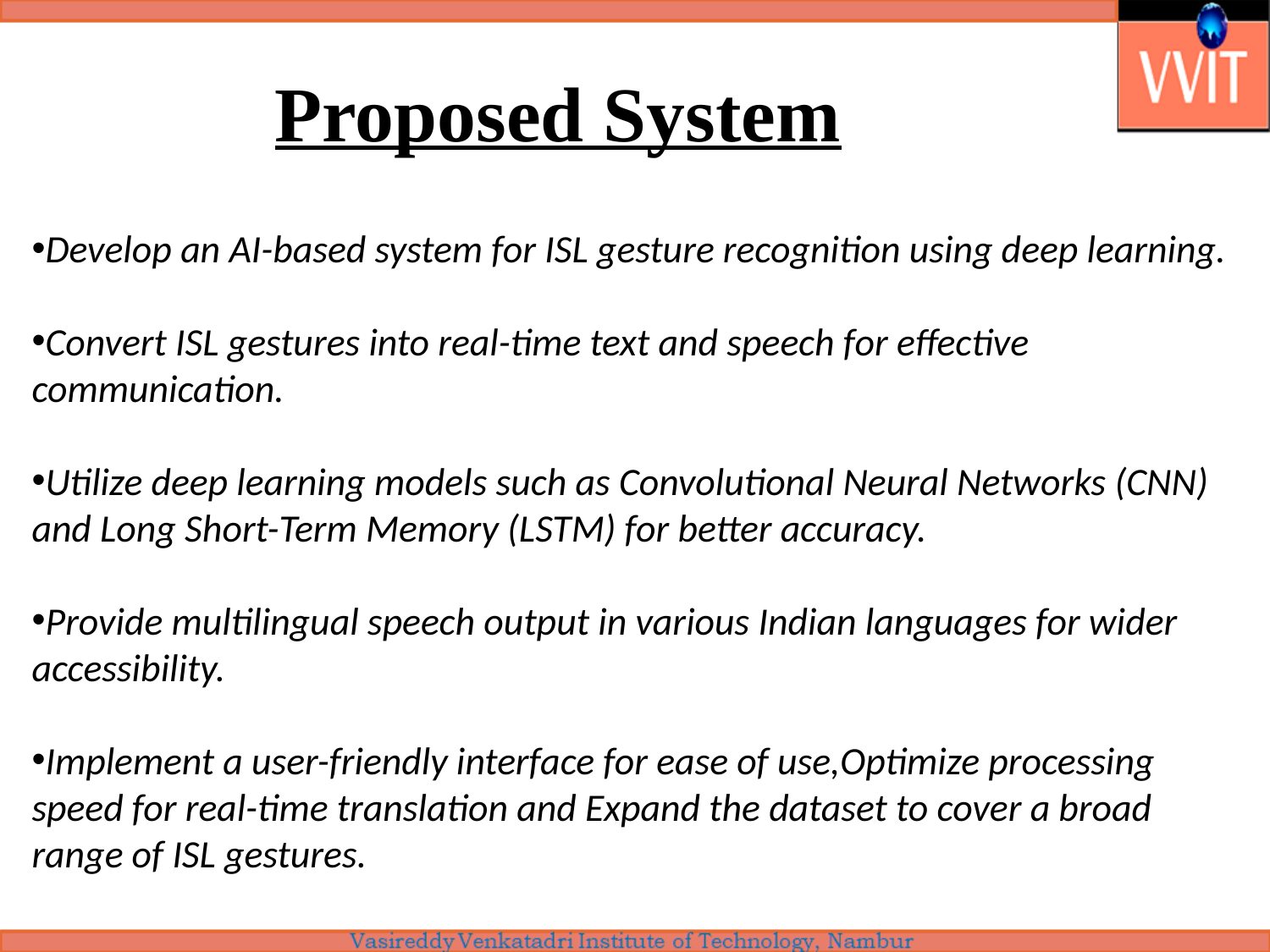

# Proposed System
Develop an AI-based system for ISL gesture recognition using deep learning.

Convert ISL gestures into real-time text and speech for effective communication.

Utilize deep learning models such as Convolutional Neural Networks (CNN) and Long Short-Term Memory (LSTM) for better accuracy.

Provide multilingual speech output in various Indian languages for wider accessibility.

Implement a user-friendly interface for ease of use,Optimize processing speed for real-time translation and Expand the dataset to cover a broad range of ISL gestures.